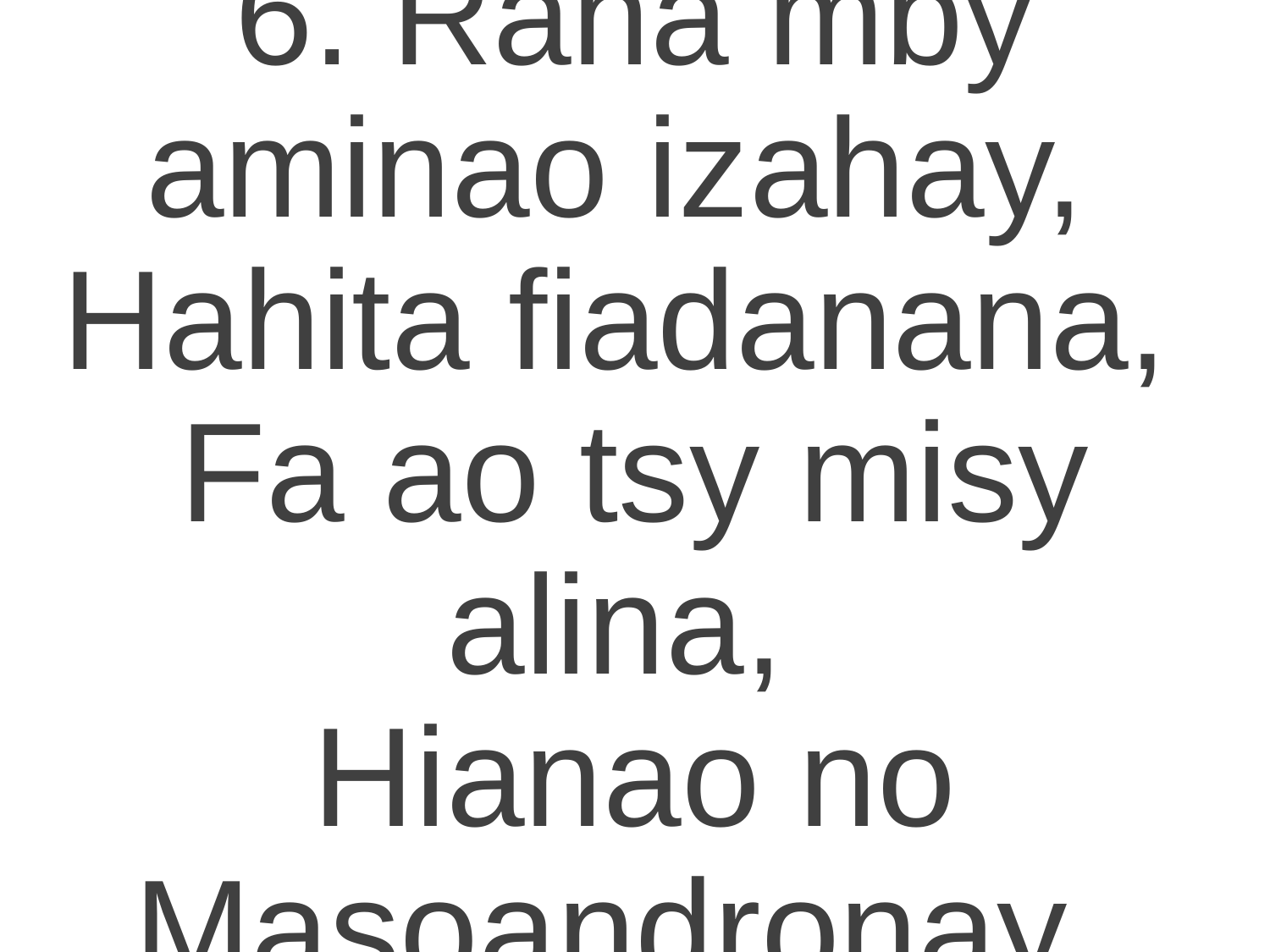

6. Raha mby aminao izahay,
Hahita fiadanana,
Fa ao tsy misy alina,
Hianao no Masoandronay.